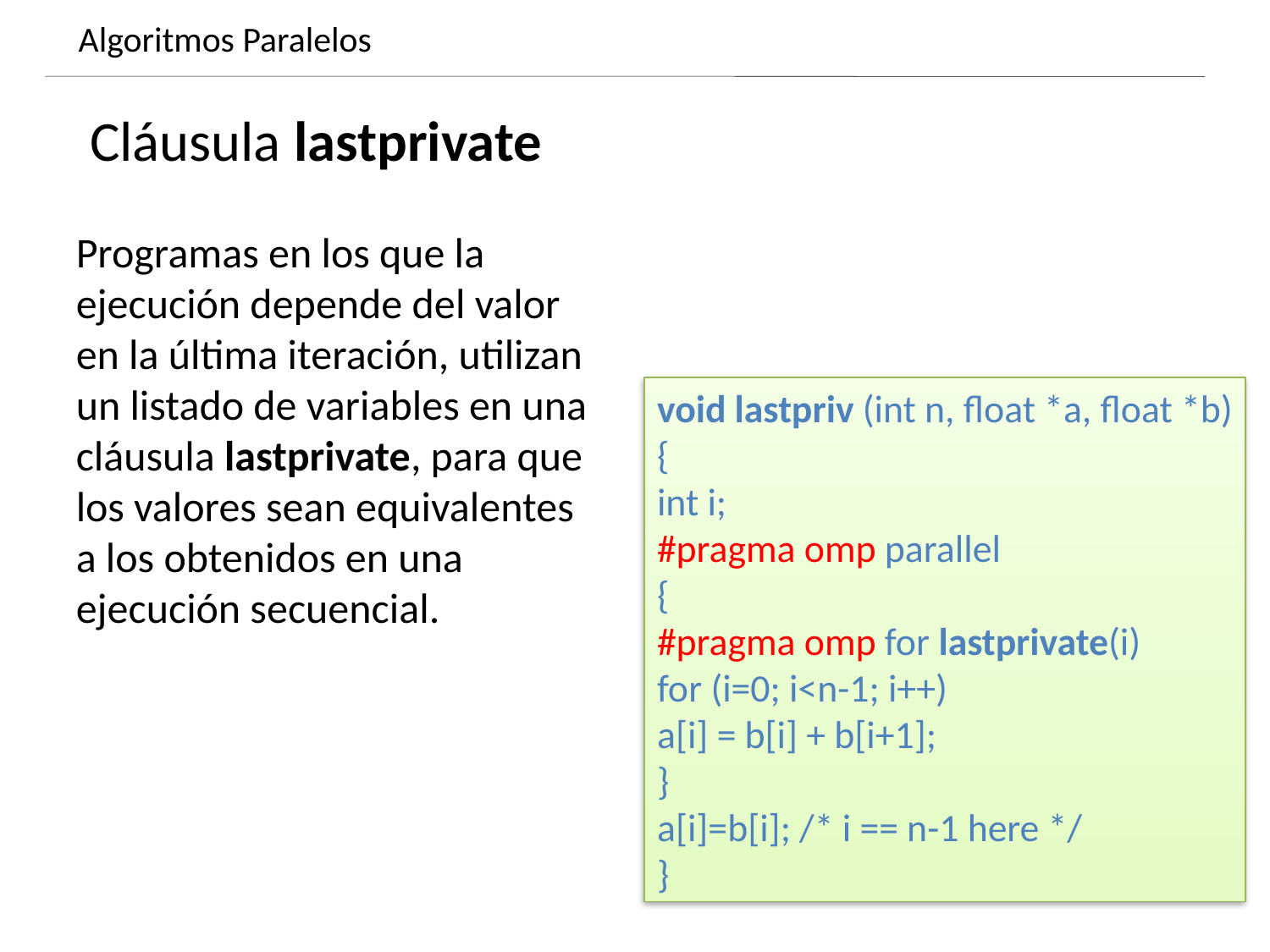

Algoritmos Paralelos
Dynamics of growing SMBHs in galaxy cores

Cláusula lastprivate
Programas en los que la ejecución depende del valor en la última iteración, utilizan un listado de variables en una cláusula lastprivate, para que los valores sean equivalentes a los obtenidos en una ejecución secuencial.
void lastpriv (int n, float *a, float *b)
{
int i;
#pragma omp parallel
{
#pragma omp for lastprivate(i)
for (i=0; i<n-1; i++)
a[i] = b[i] + b[i+1];
}
a[i]=b[i]; /* i == n-1 here */
}